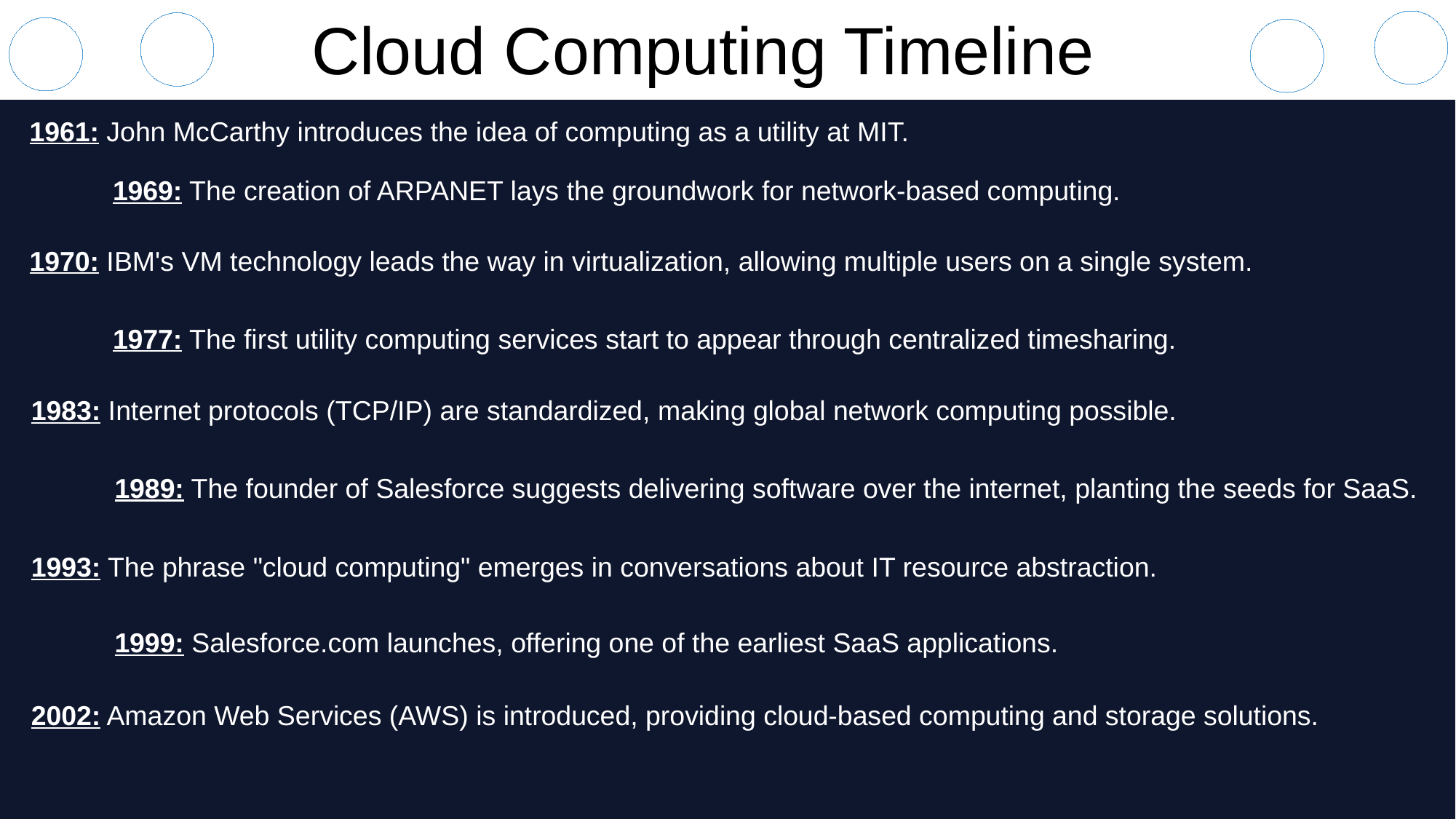

Cloud Computing Timeline

1961: John McCarthy introduces the idea of computing as a utility at MIT.
1969: The creation of ARPANET lays the groundwork for network-based computing.
1970: IBM's VM technology leads the way in virtualization, allowing multiple users on a single system.
1977: The first utility computing services start to appear through centralized timesharing.
1983: Internet protocols (TCP/IP) are standardized, making global network computing possible.
1989: The founder of Salesforce suggests delivering software over the internet, planting the seeds for SaaS.
1993: The phrase "cloud computing" emerges in conversations about IT resource abstraction.
1999: Salesforce.com launches, offering one of the earliest SaaS applications.
2002: Amazon Web Services (AWS) is introduced, providing cloud-based computing and storage solutions.